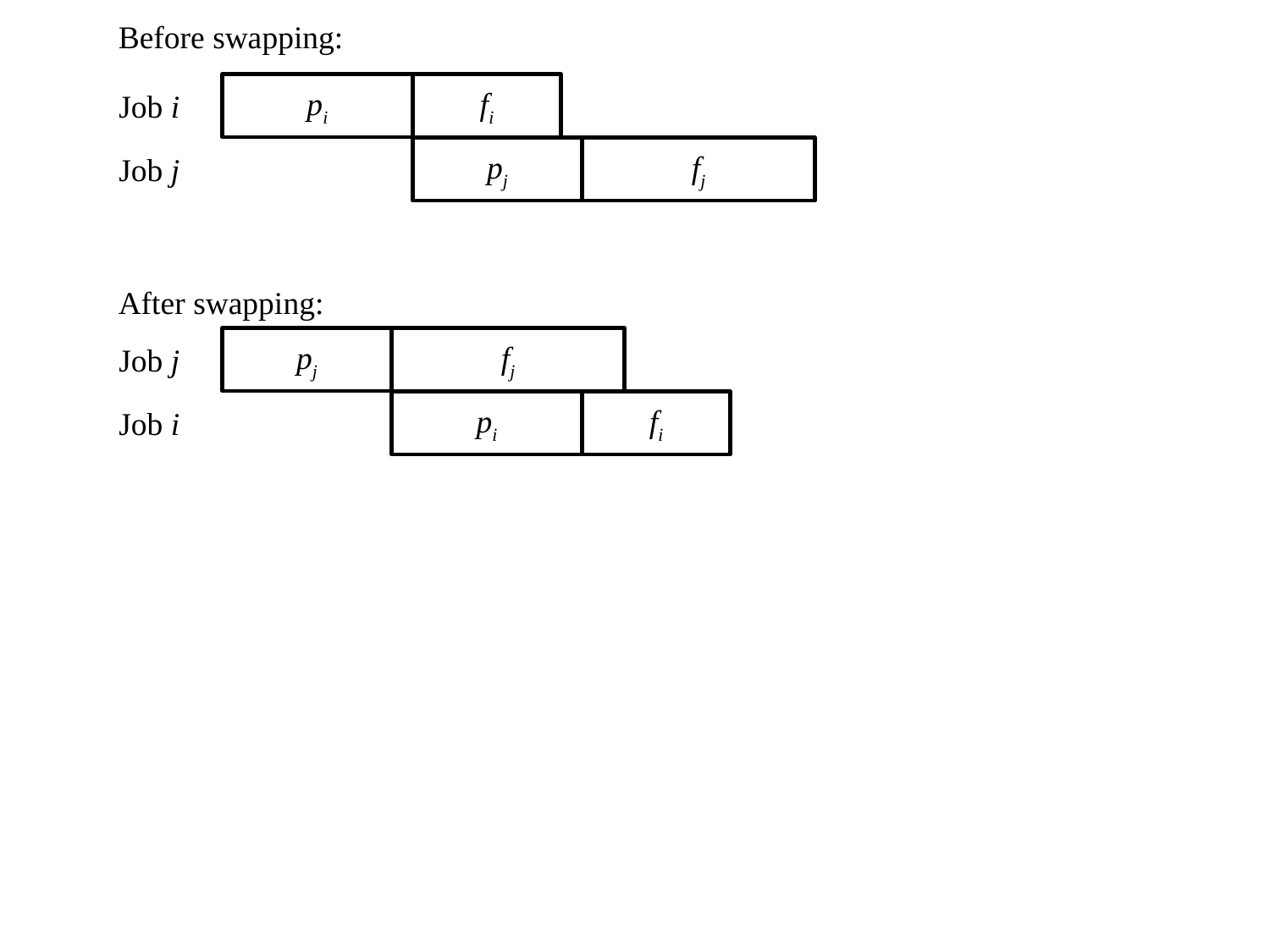

Before swapping:
pi
fi
Job i
pj
fj
Job j
After swapping:
pj
fj
Job j
pi
fi
Job i